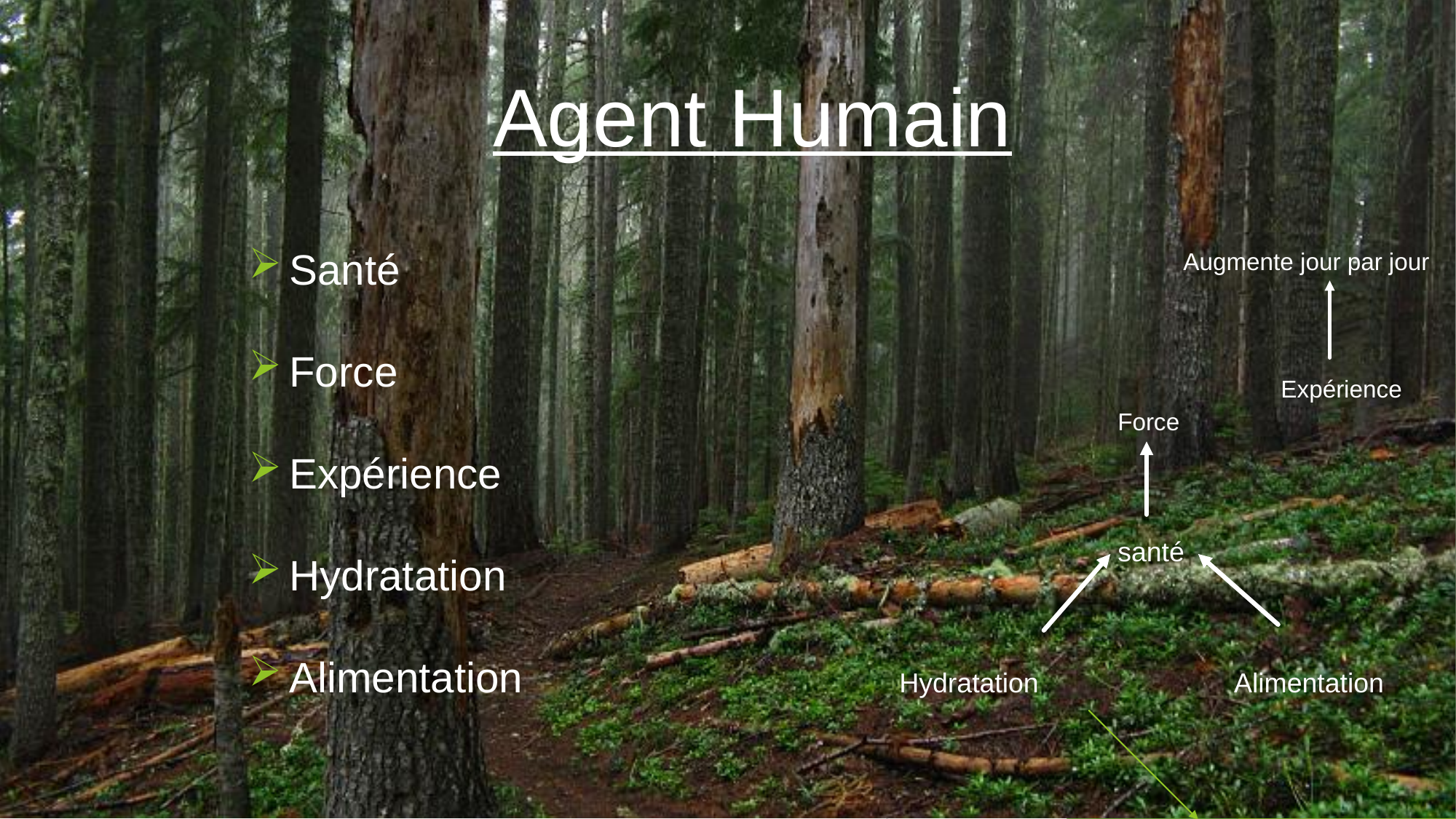

# Agent Humain
Santé

Force

Expérience

Hydratation

Alimentation

			         Augmente jour par jour

                                                        	        Expérience
			Force

			santé

	Hydratation	     	 Alimentation